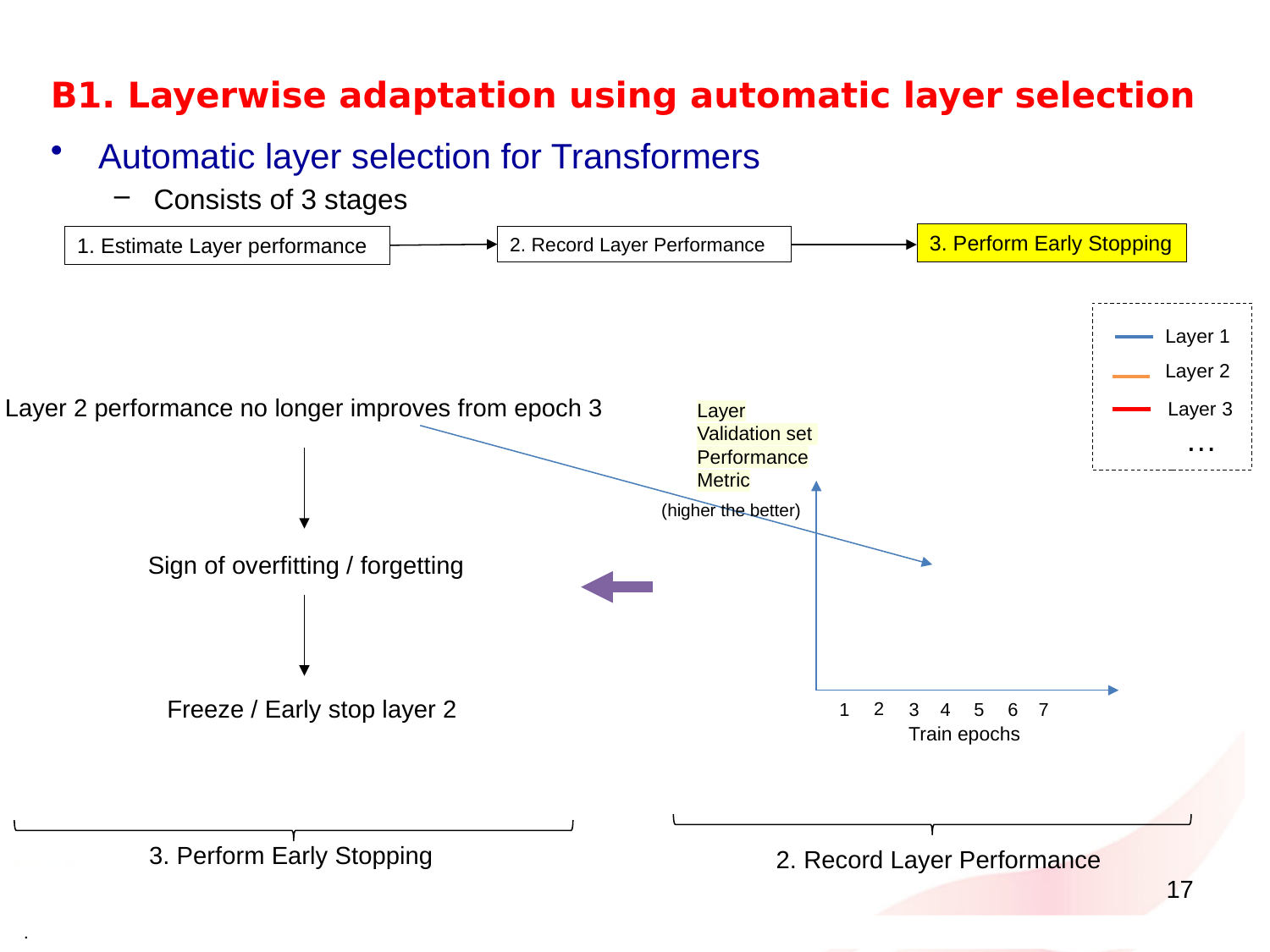

# B1. Layerwise adaptation using automatic layer selection
Automatic layer selection for Transformers
Consists of 3 stages

3. Perform Early Stopping
2. Record Layer Performance
1. Estimate Layer performance

Layer 1
Layer 2
Layer 3
…
Layer 2 performance no longer improves from epoch 3
Layer
Validation set
Performance
Metric
(higher the better)
Sign of overfitting / forgetting

Freeze / Early stop layer 2
2
1
4
3
5
6
7
Train epochs
3. Perform Early Stopping
2. Record Layer Performance

17
.